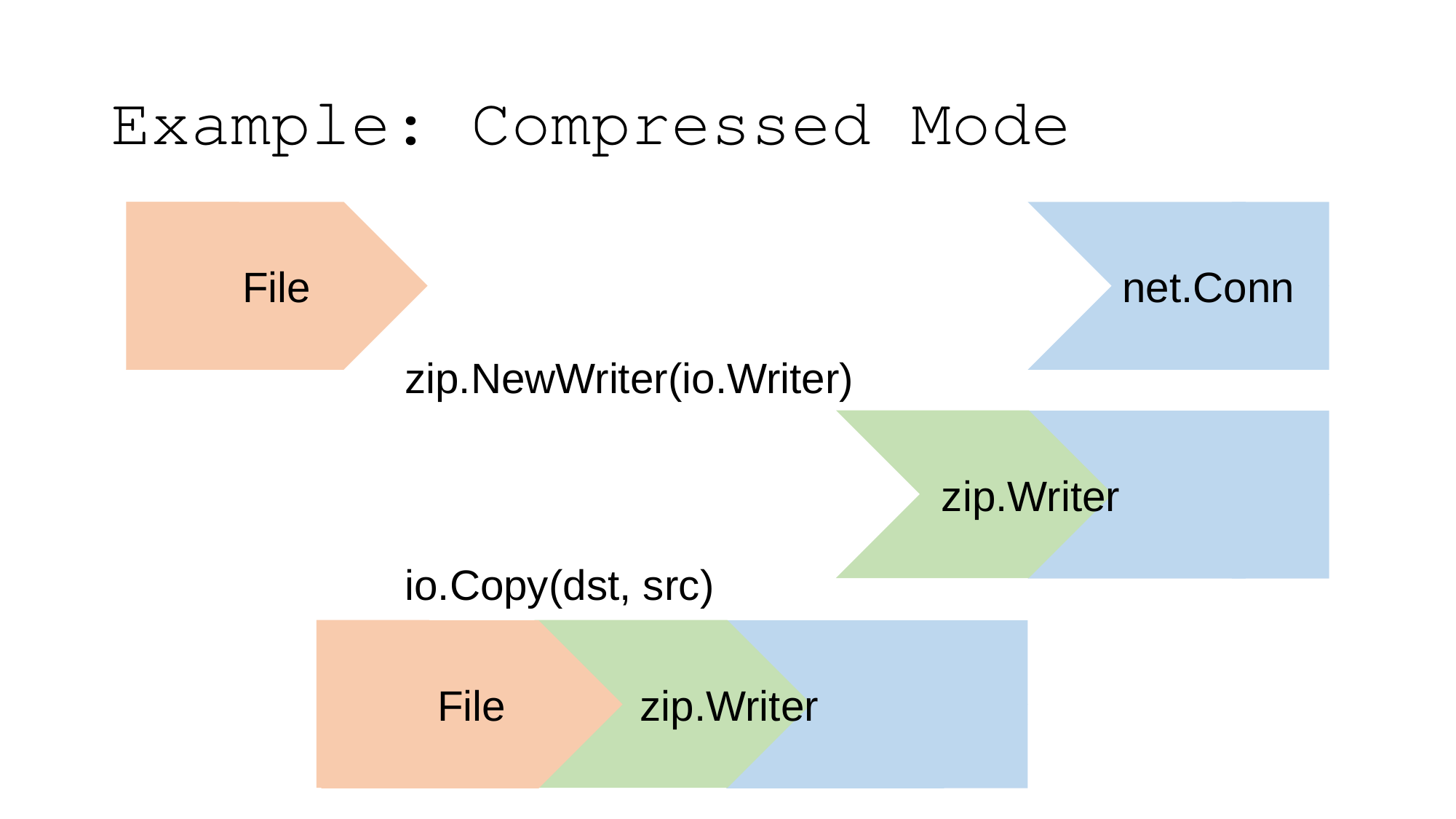

# Example: Compressed Mode

File

net.Conn
zip.NewWriter(io.Writer)

zip.Writer

io.Copy(dst, src)

File

zip.Writer